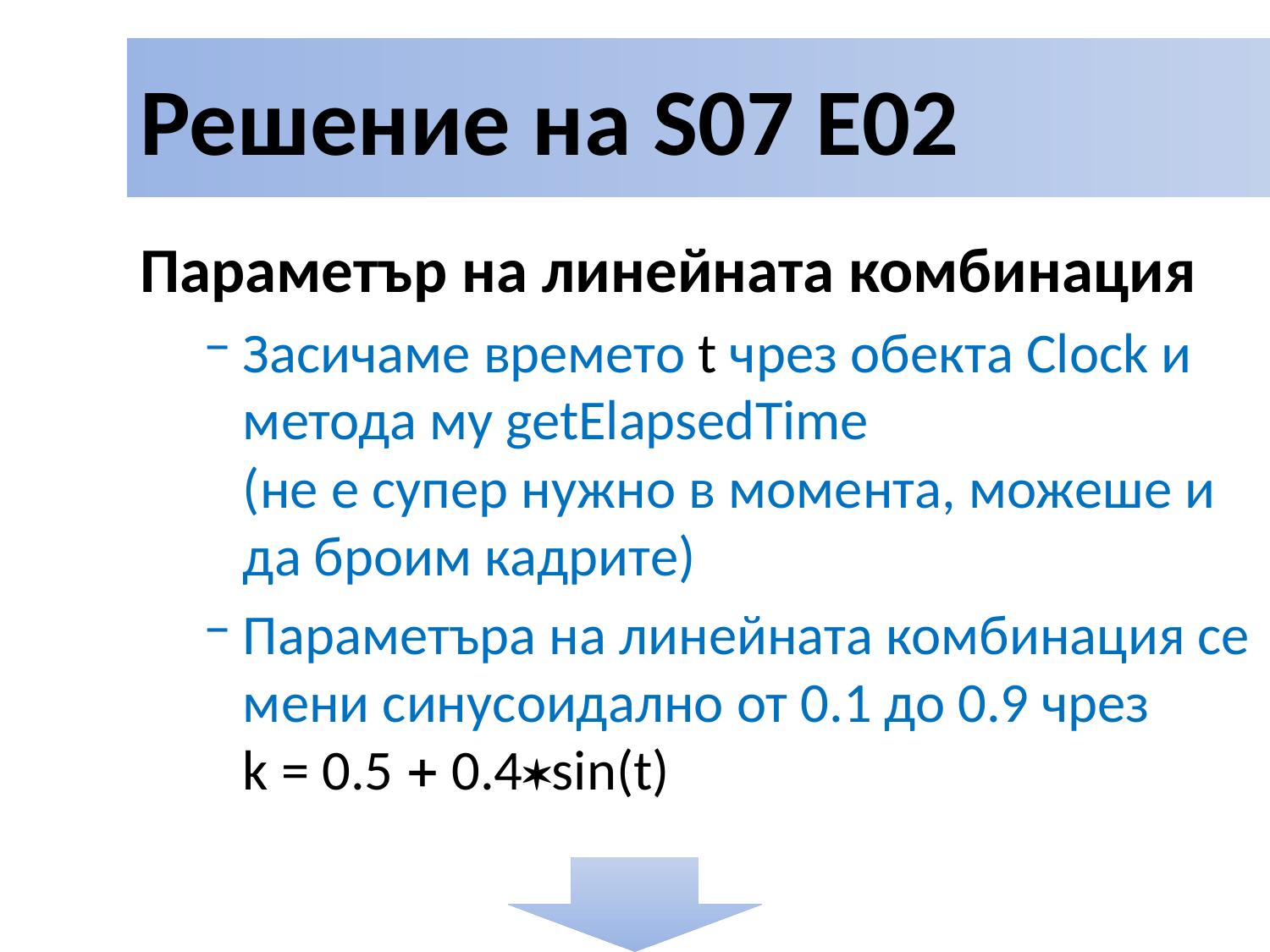

# Решение на S07 E02
Параметър на линейната комбинация
Засичаме времето t чрез обекта Clock и метода му getElapsedTime
(не е супер нужно в момента, можеше и да броим кадрите)
Параметъра на линейната комбинация се мени синусоидално от 0.1 до 0.9 чрез
k = 0.5 + 0.4∗sin(t)